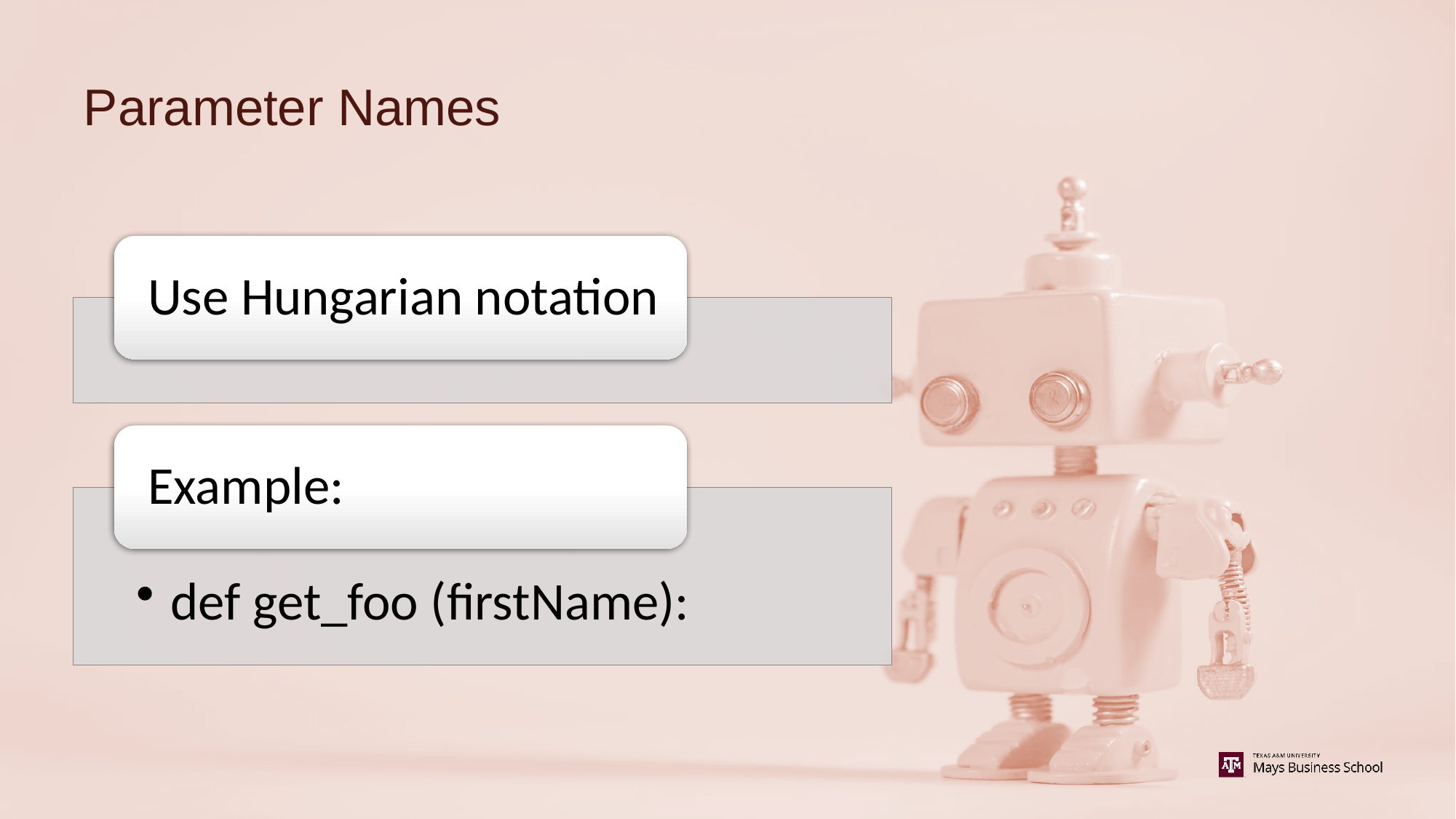

# Parameter Names
Use Hungarian notation
def get_foo (firstName):
Example: